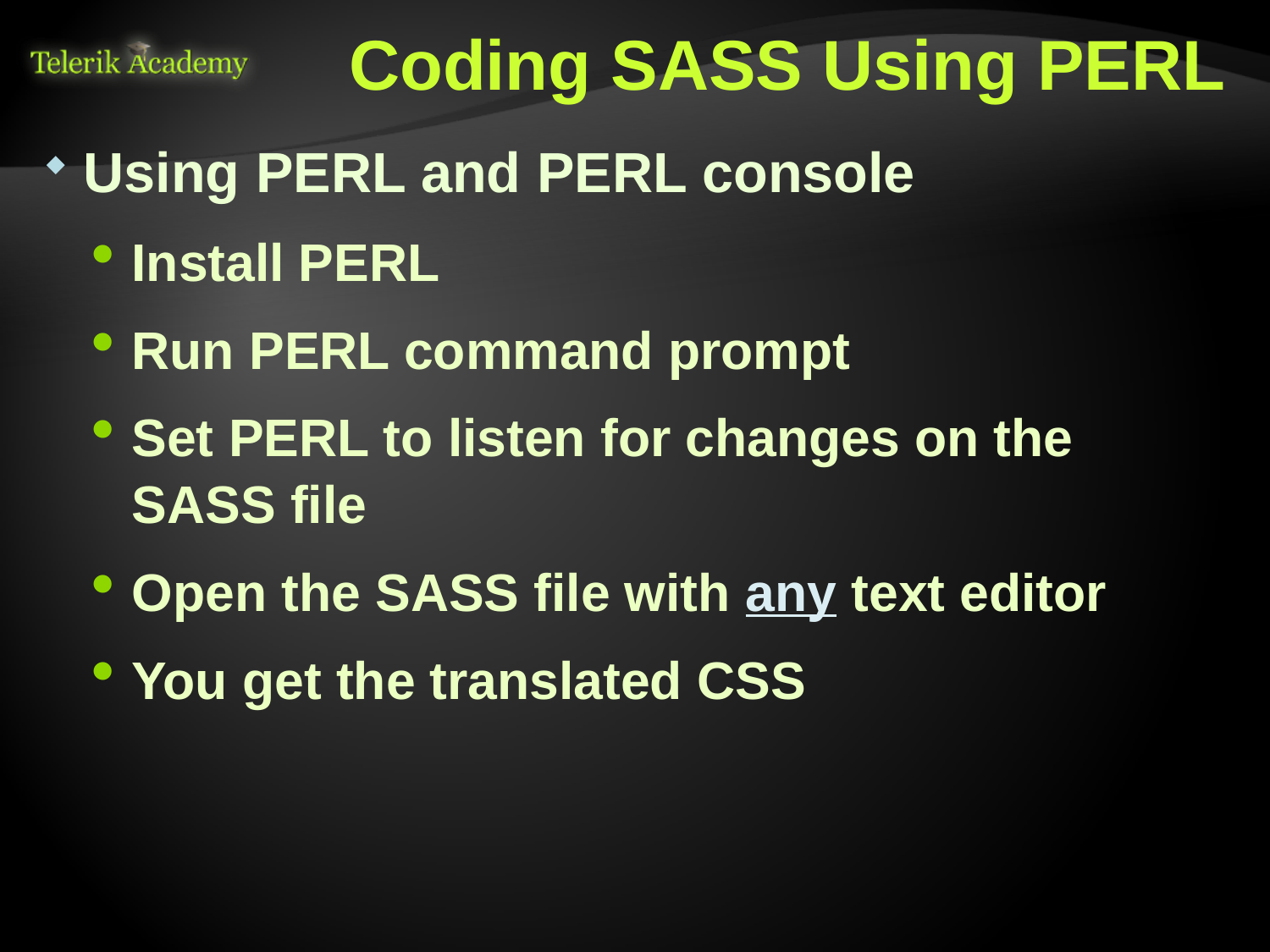

# Coding SASS Using PERL
Using PERL and PERL console
Install PERL
Run PERL command prompt
Set PERL to listen for changes on the SASS file
Open the SASS file with any text editor
You get the translated CSS